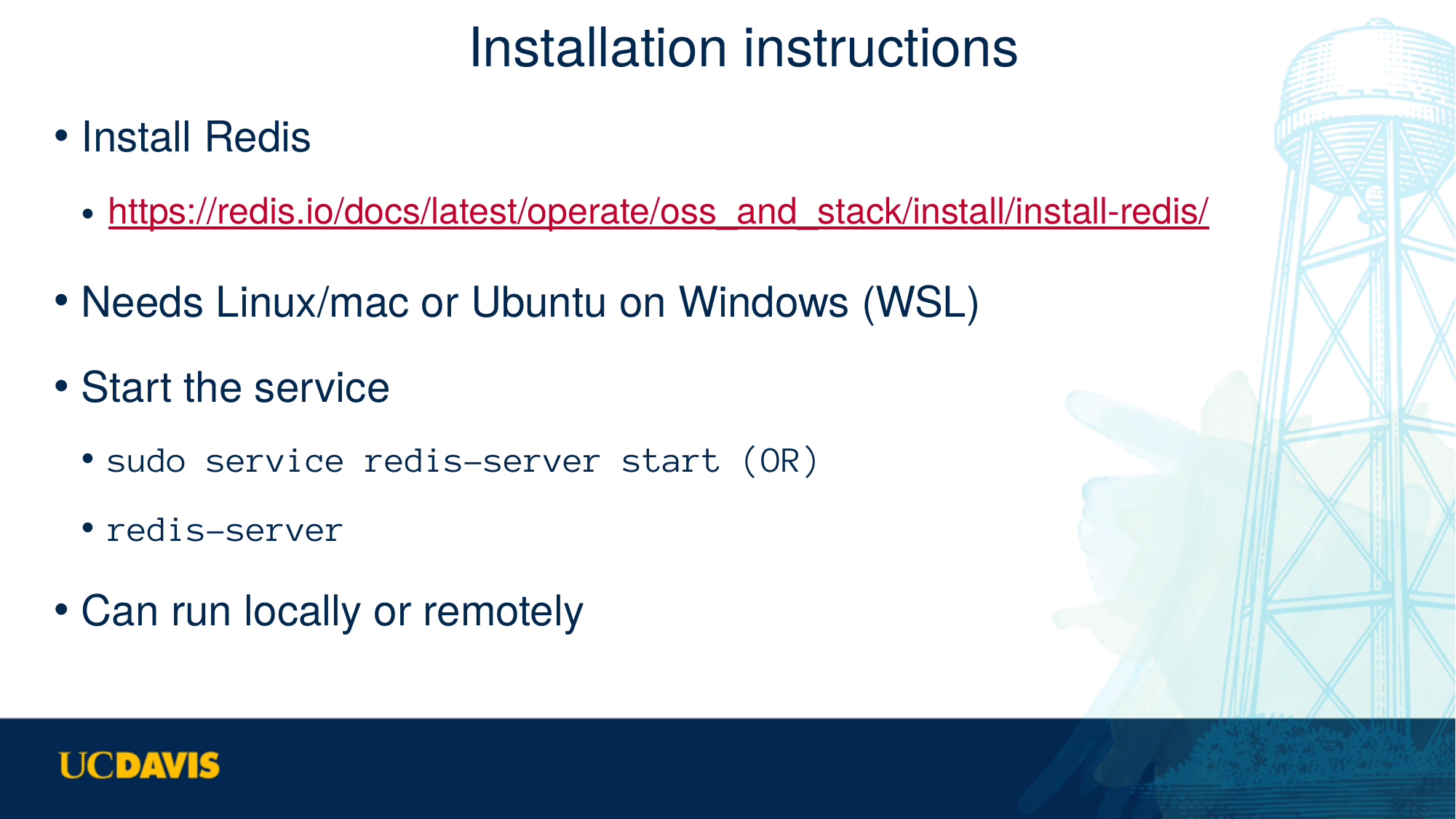

# Installation instructions
Install Redis
https://redis.io/docs/latest/operate/oss_and_stack/install/install-redis/
Needs Linux/mac or Ubuntu on Windows (WSL)
Start the service
sudo service redis-server start (OR)
redis-server
Can run locally or remotely